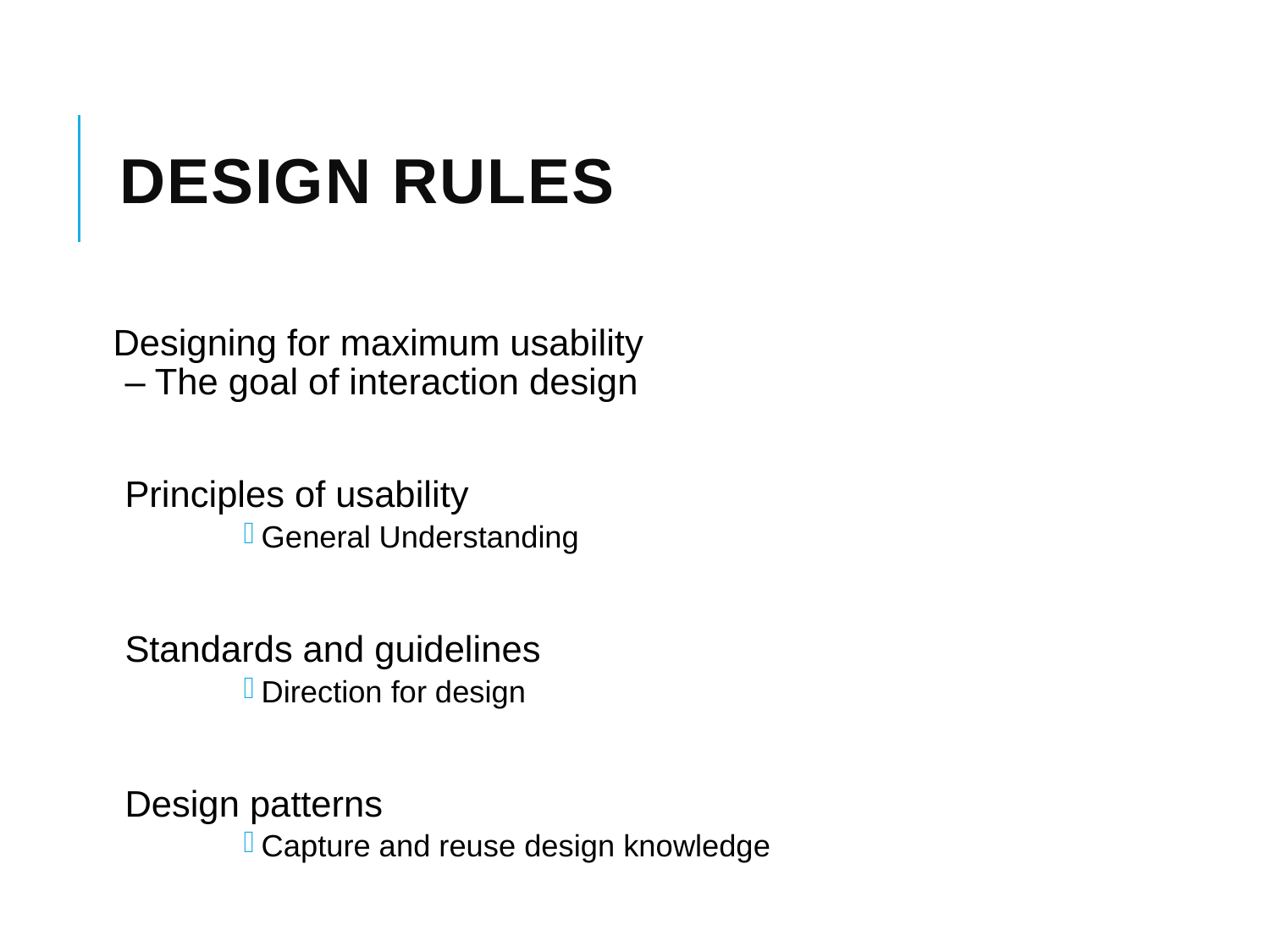

# design rules
Designing for maximum usability
	– The goal of interaction design

Principles of usability
General Understanding

Standards and guidelines
Direction for design

Design patterns
Capture and reuse design knowledge